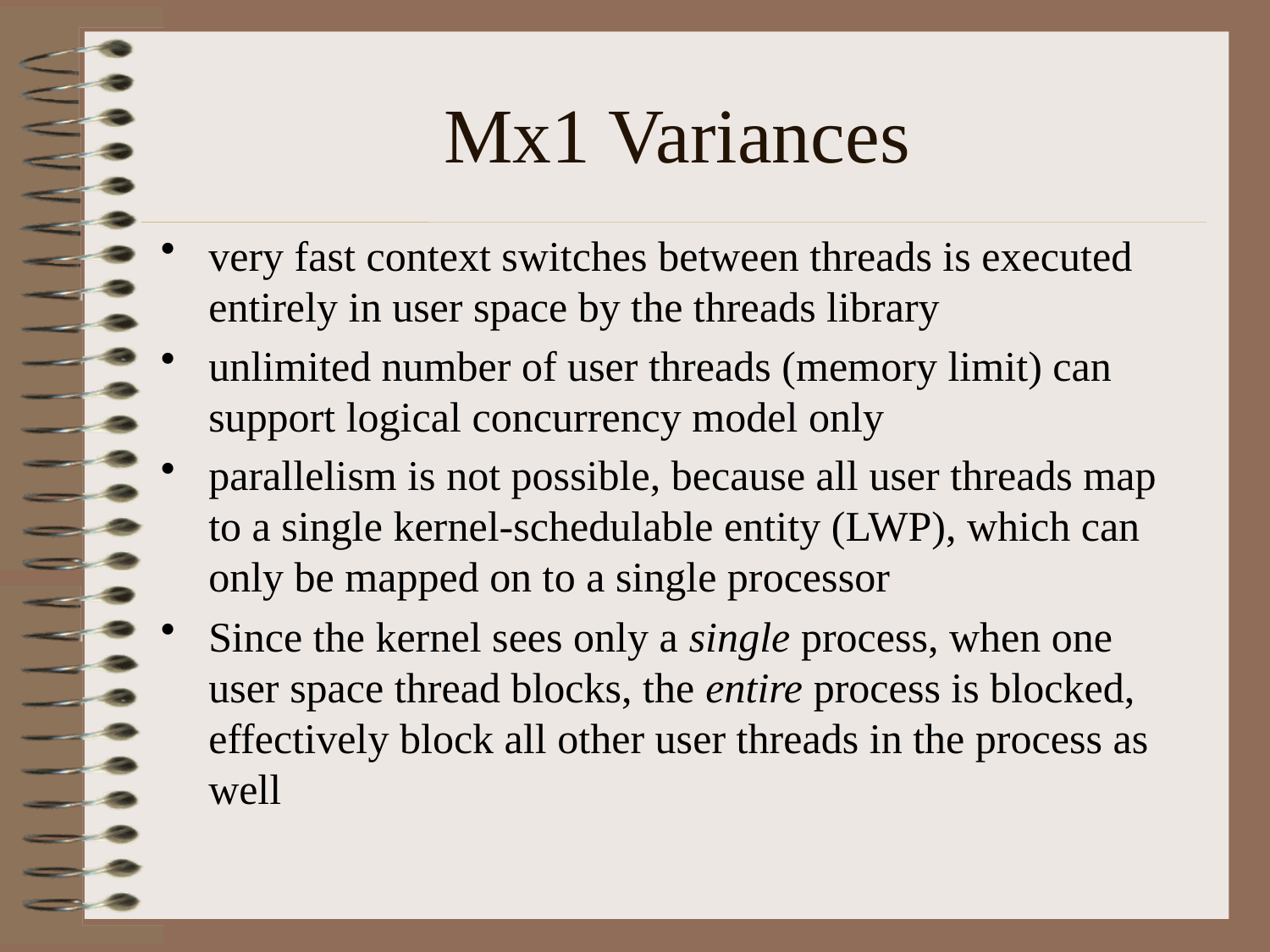

# Mx1 Variances
very fast context switches between threads is executed entirely in user space by the threads library
unlimited number of user threads (memory limit) can support logical concurrency model only
parallelism is not possible, because all user threads map to a single kernel-schedulable entity (LWP), which can only be mapped on to a single processor
Since the kernel sees only a single process, when one user space thread blocks, the entire process is blocked, effectively block all other user threads in the process as well